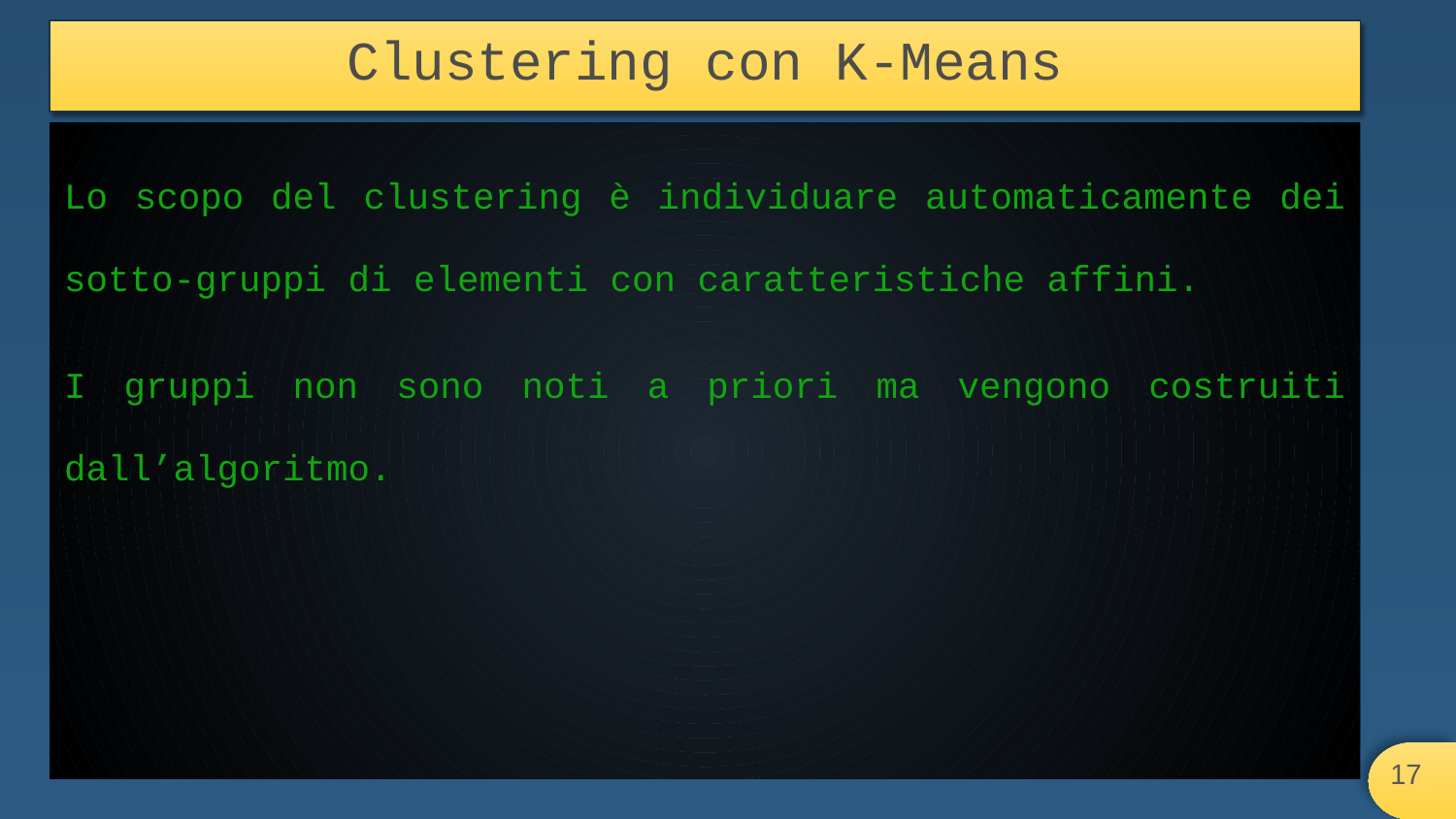

# Clustering con K-Means
Lo scopo del clustering è individuare automaticamente dei sotto-gruppi di elementi con caratteristiche affini.
I gruppi non sono noti a priori ma vengono costruiti dall’algoritmo.
17